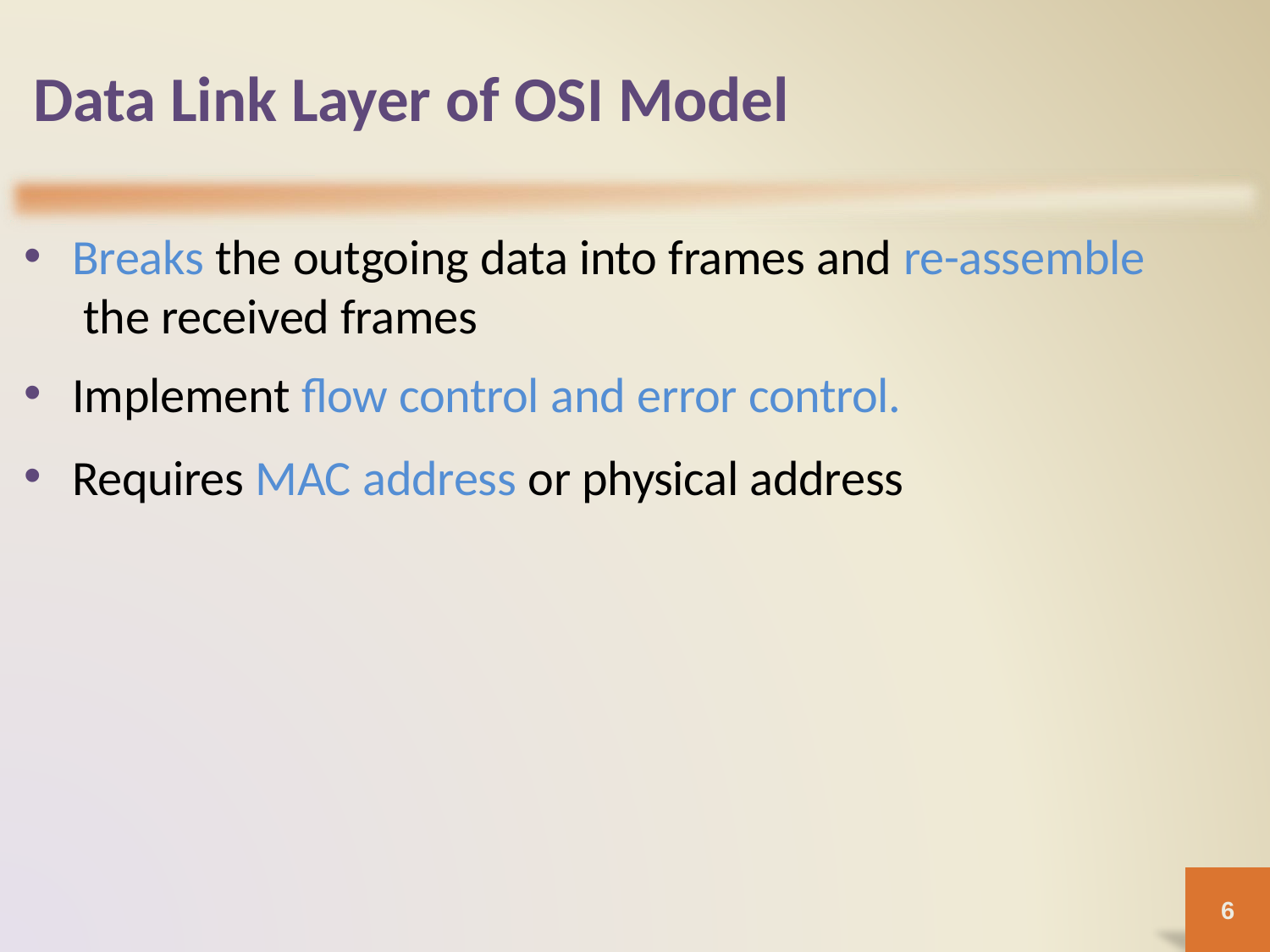

# Data Link Layer of OSI Model
Breaks the outgoing data into frames and re-assemble  the received frames
Implement flow control and error control.
Requires MAC address or physical address
6